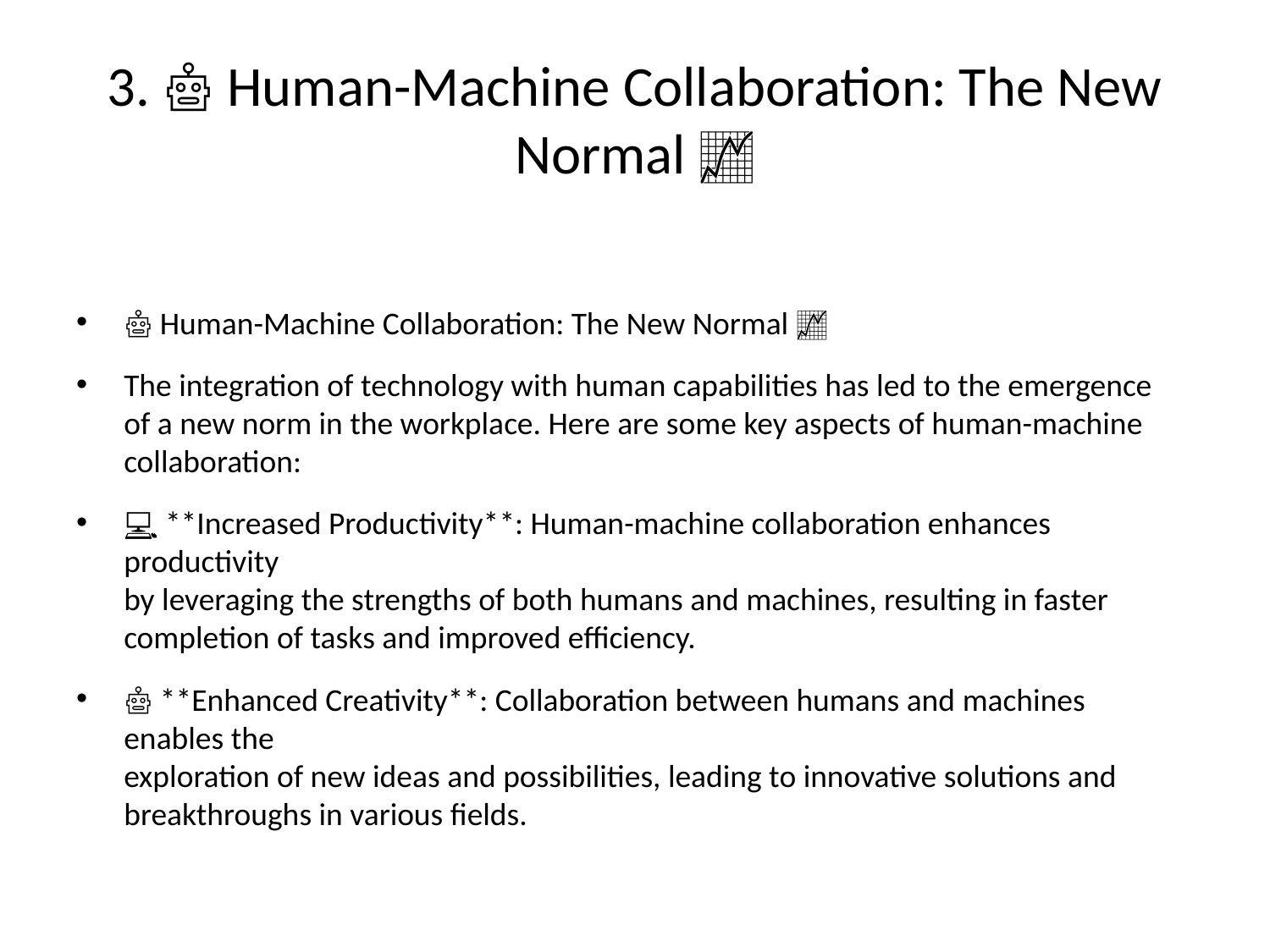

# 3. 🤖 Human-Machine Collaboration: The New Normal 📈

🤖 Human-Machine Collaboration: The New Normal 📈
The integration of technology with human capabilities has led to the emergence
of a new norm in the workplace. Here are some key aspects of human-machine
collaboration:
💻 **Increased Productivity**: Human-machine collaboration enhances productivity
by leveraging the strengths of both humans and machines, resulting in faster
completion of tasks and improved efficiency.
🤖 **Enhanced Creativity**: Collaboration between humans and machines enables the
exploration of new ideas and possibilities, leading to innovative solutions and
breakthroughs in various fields.